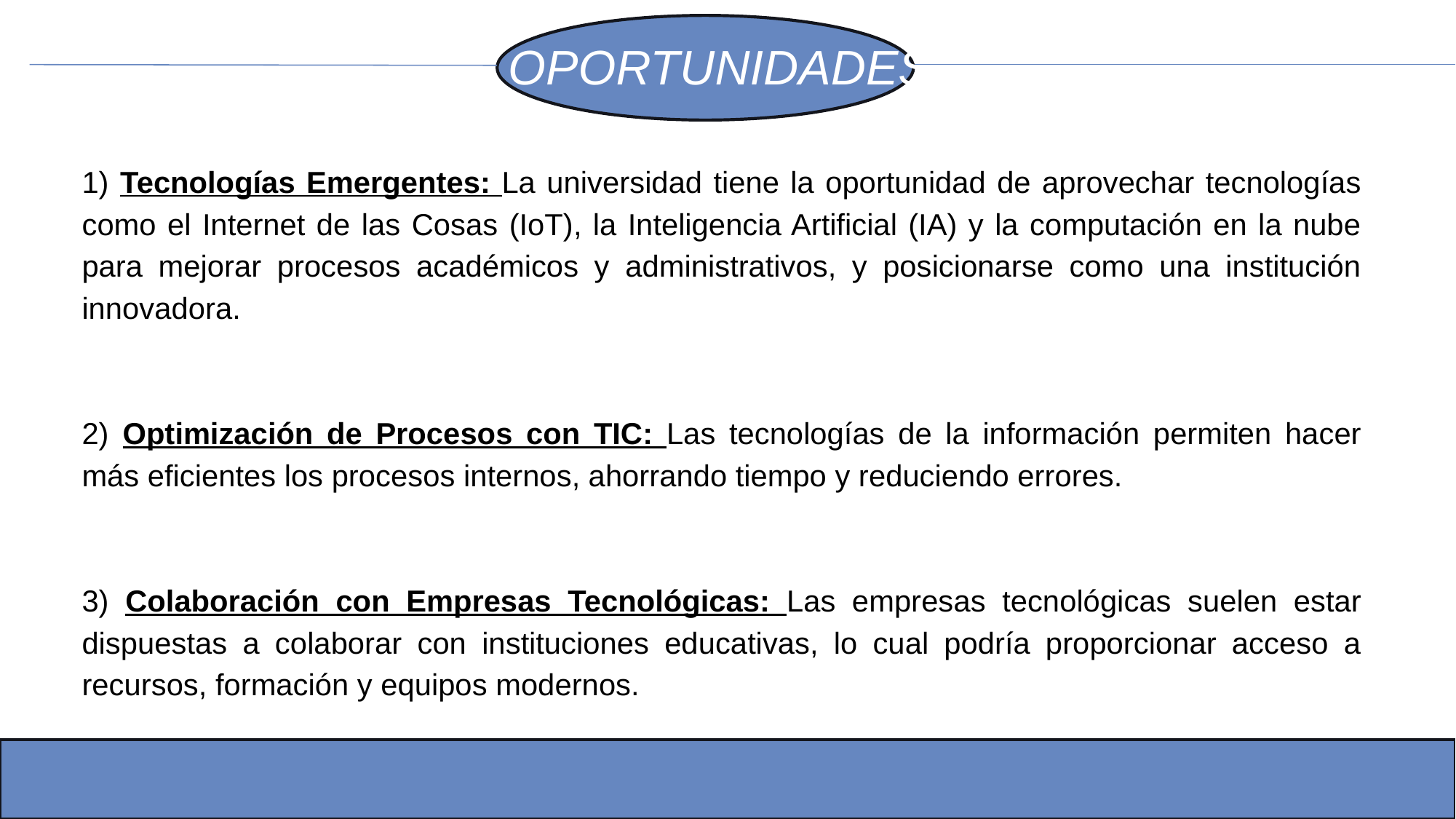

# OPORTUNIDADES
1) Tecnologías Emergentes: La universidad tiene la oportunidad de aprovechar tecnologías como el Internet de las Cosas (IoT), la Inteligencia Artificial (IA) y la computación en la nube para mejorar procesos académicos y administrativos, y posicionarse como una institución innovadora.
2) Optimización de Procesos con TIC: Las tecnologías de la información permiten hacer más eficientes los procesos internos, ahorrando tiempo y reduciendo errores.
3) Colaboración con Empresas Tecnológicas: Las empresas tecnológicas suelen estar dispuestas a colaborar con instituciones educativas, lo cual podría proporcionar acceso a recursos, formación y equipos modernos.